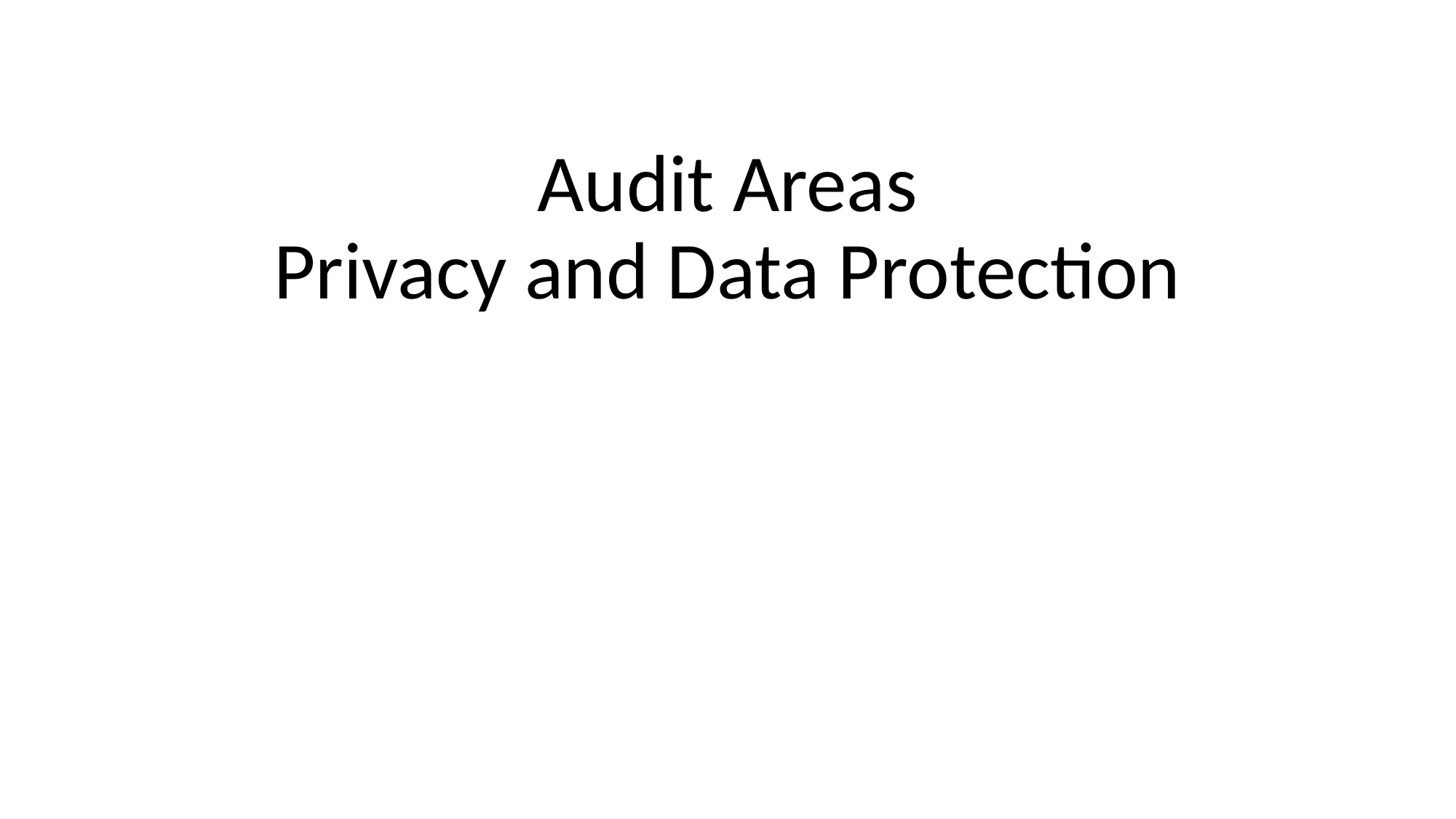

# Audit Areas Privacy and Data Protection